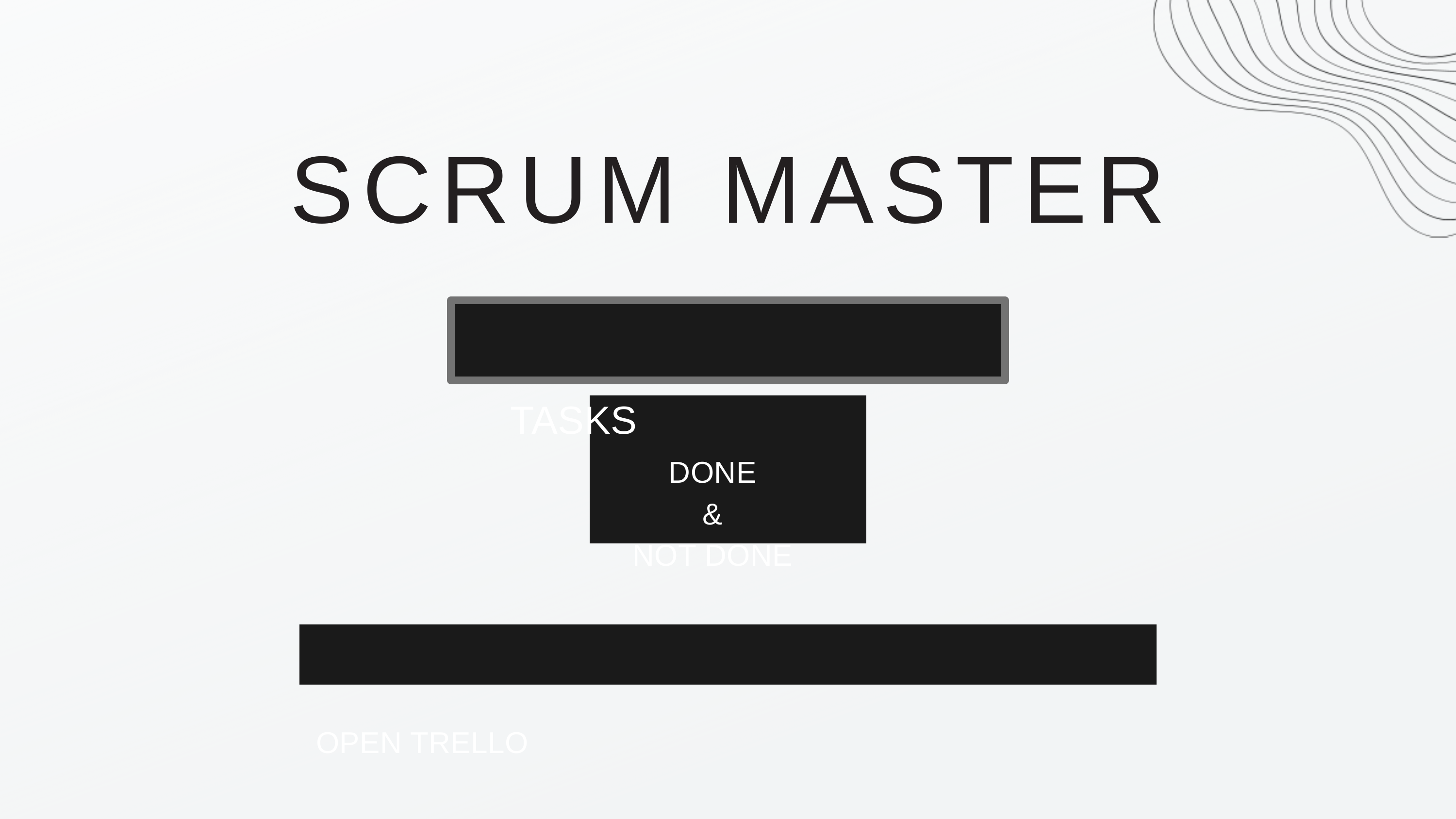

SCRUM MASTER

TASKS

DONE
&
NOT DONE

OPEN TRELLO